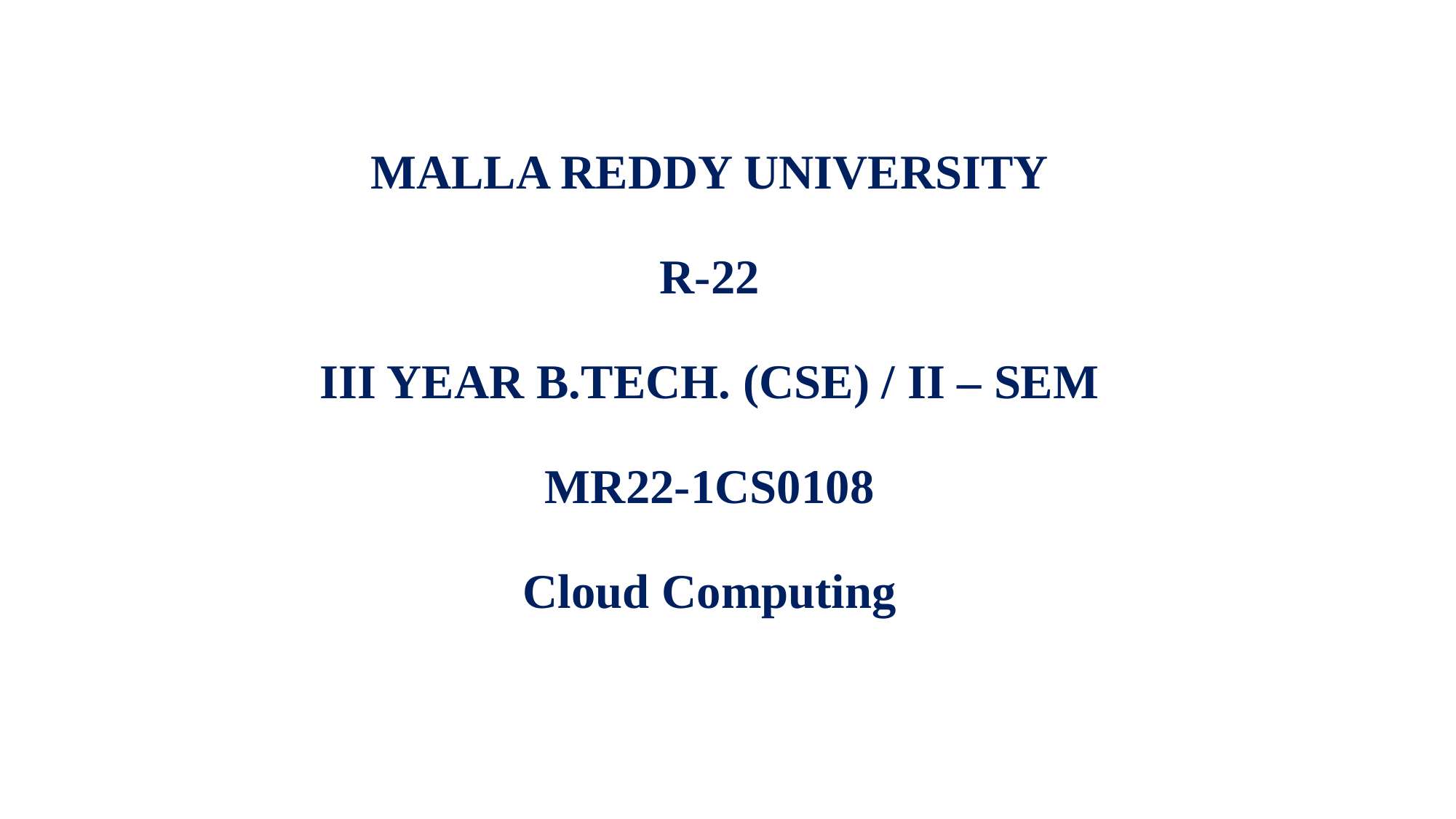

# MALLA REDDY UNIVERSITY R-22 III YEAR B.TECH. (CSE) / II – SEM MR22-1CS0108 Cloud Computing